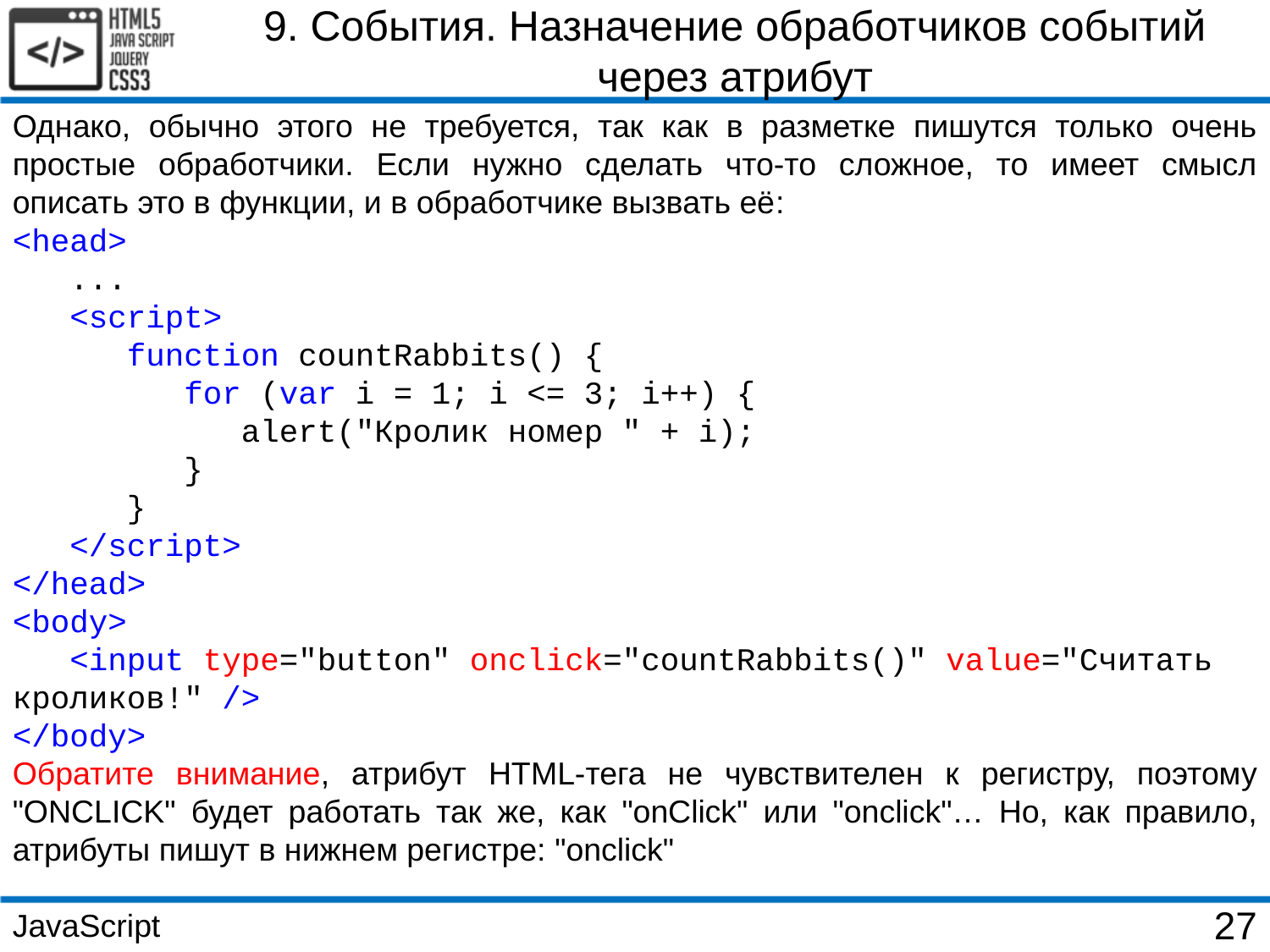

9. События. Назначение обработчиков событий через атрибут
Однако, обычно этого не требуется, так как в разметке пишутся только очень простые обработчики. Если нужно сделать что-то сложное, то имеет смысл описать это в функции, и в обработчике вызвать её:
<head>
   ...
   <script>
      function countRabbits() {
         for (var i = 1; i <= 3; i++) {
            alert("Кролик номер " + i);
         }
      }
   </script>
</head>
<body>
   <input type="button" onclick="countRabbits()" value="Считать кроликов!" />
</body>
Обратите внимание, атрибут HTML-тега не чувствителен к регистру, поэтому "ONCLICK" будет работать так же, как "onClick" или "onclick"… Но, как правило, атрибуты пишут в нижнем регистре: "onclick"
JavaScript
27